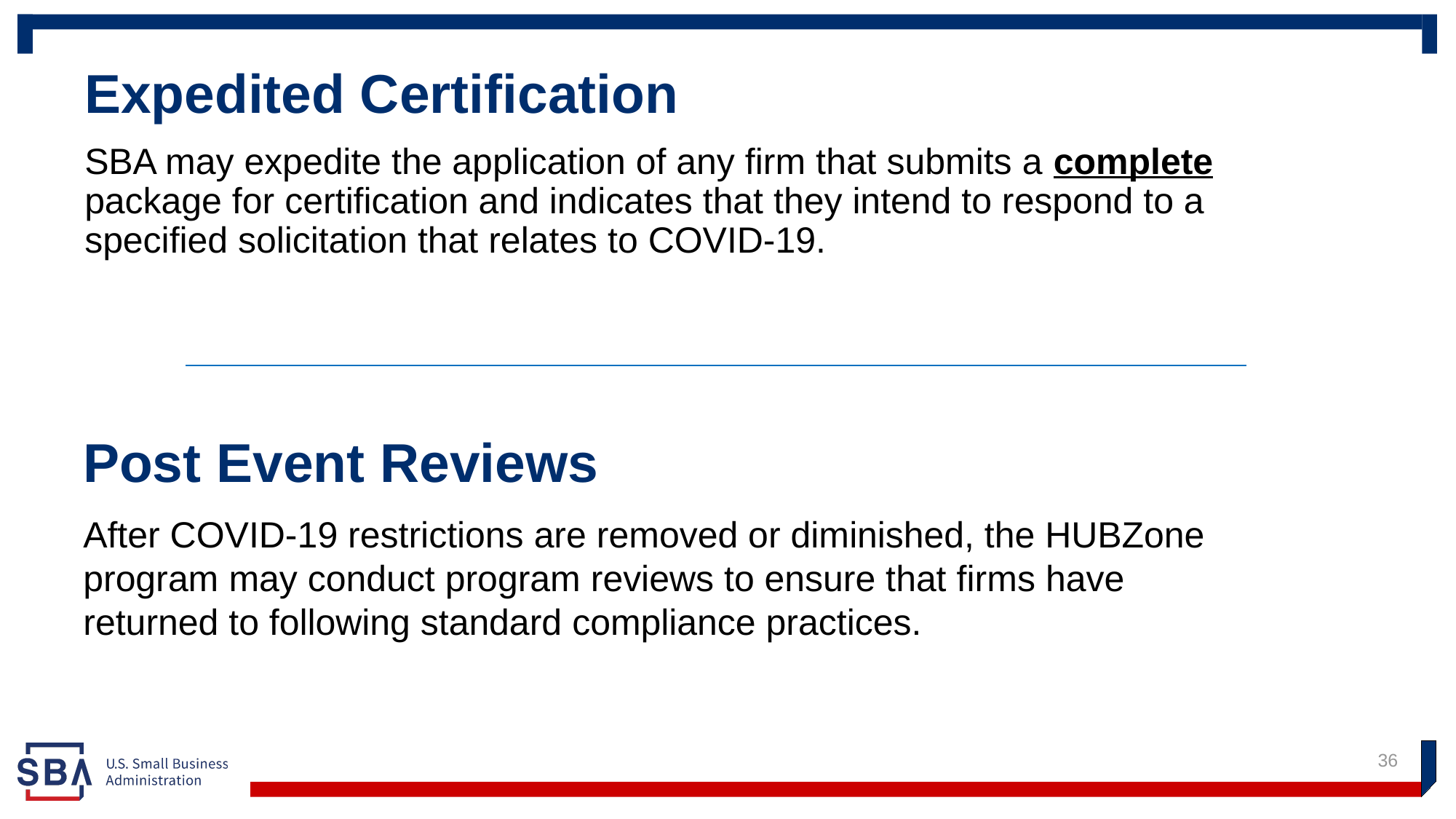

# Expedited Certification
SBA may expedite the application of any firm that submits a complete package for certification and indicates that they intend to respond to a specified solicitation that relates to COVID-19.
Post Event Reviews
After COVID-19 restrictions are removed or diminished, the HUBZone program may conduct program reviews to ensure that firms have
returned to following standard compliance practices.
36